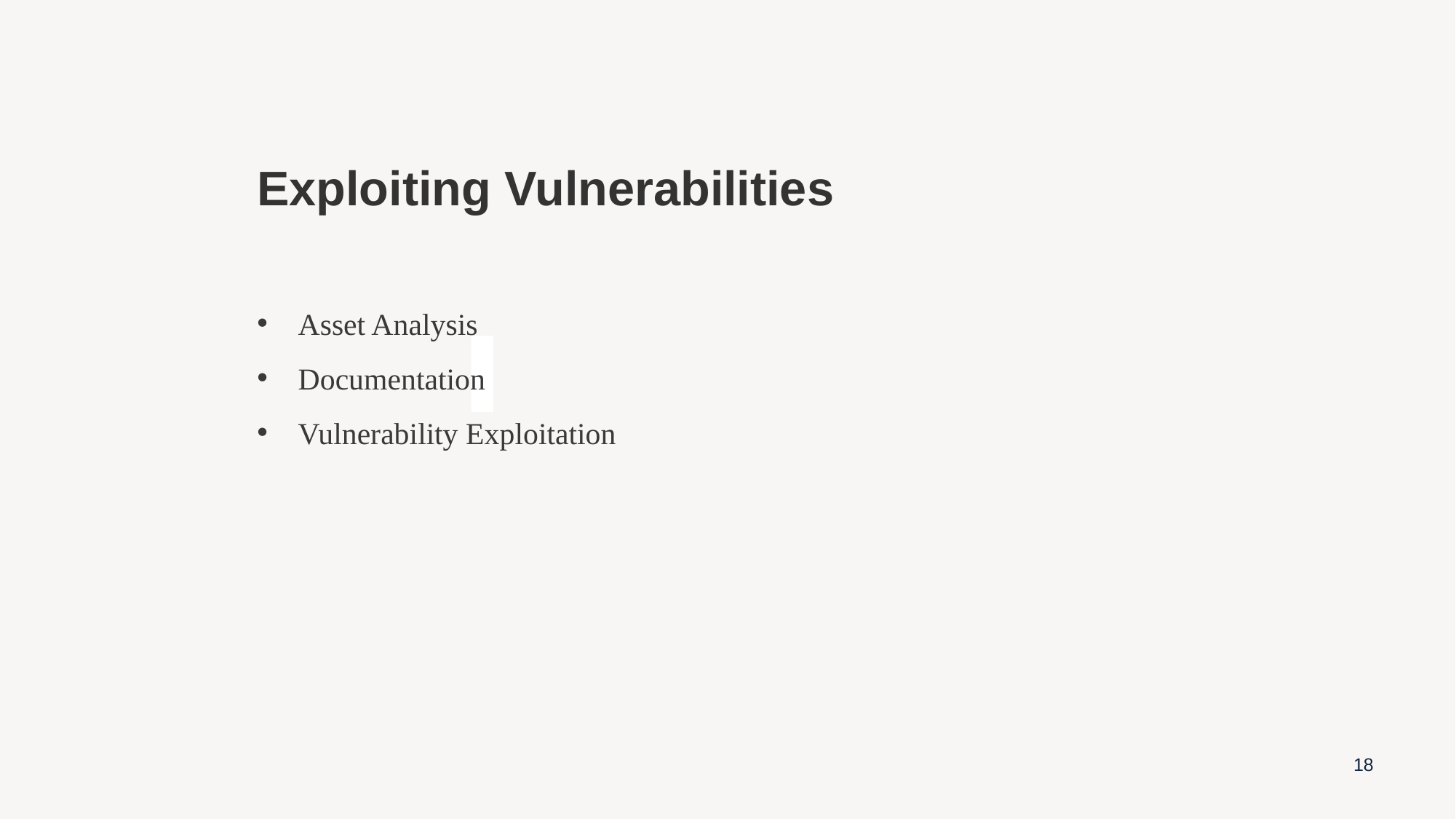

Exploiting Vulnerabilities
Asset Analysis
Documentation
Vulnerability Exploitation

18